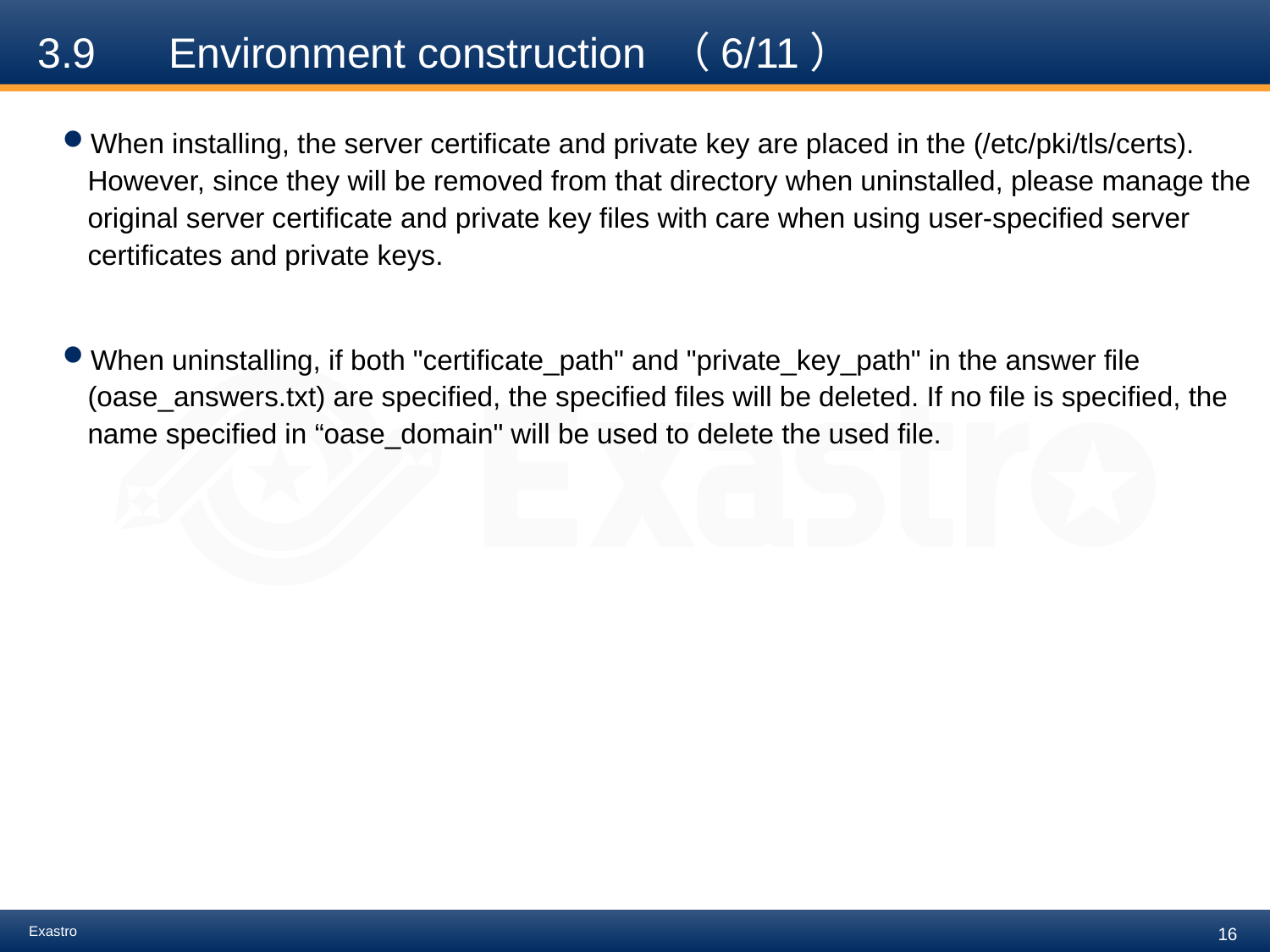

# 3.9　 Environment construction （6/11）
When installing, the server certificate and private key are placed in the (/etc/pki/tls/certs). However, since they will be removed from that directory when uninstalled, please manage the original server certificate and private key files with care when using user-specified server certificates and private keys.

When uninstalling, if both "certificate_path" and "private_key_path" in the answer file (oase_answers.txt) are specified, the specified files will be deleted. If no file is specified, the name specified in “oase_domain" will be used to delete the used file.